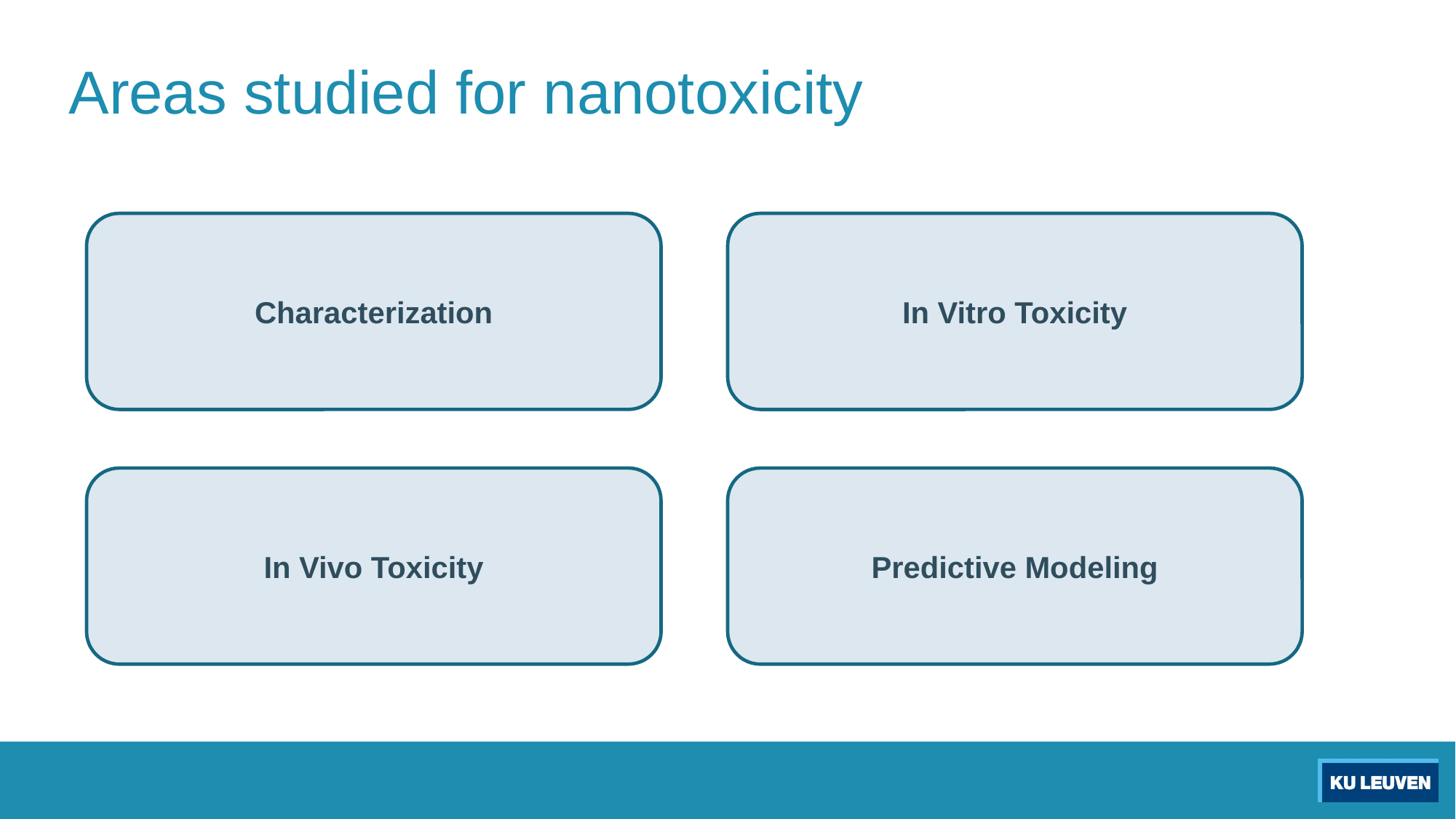

# Areas studied for nanotoxicity
Characterization
In Vitro Toxicity
Predictive Modeling
In Vivo Toxicity